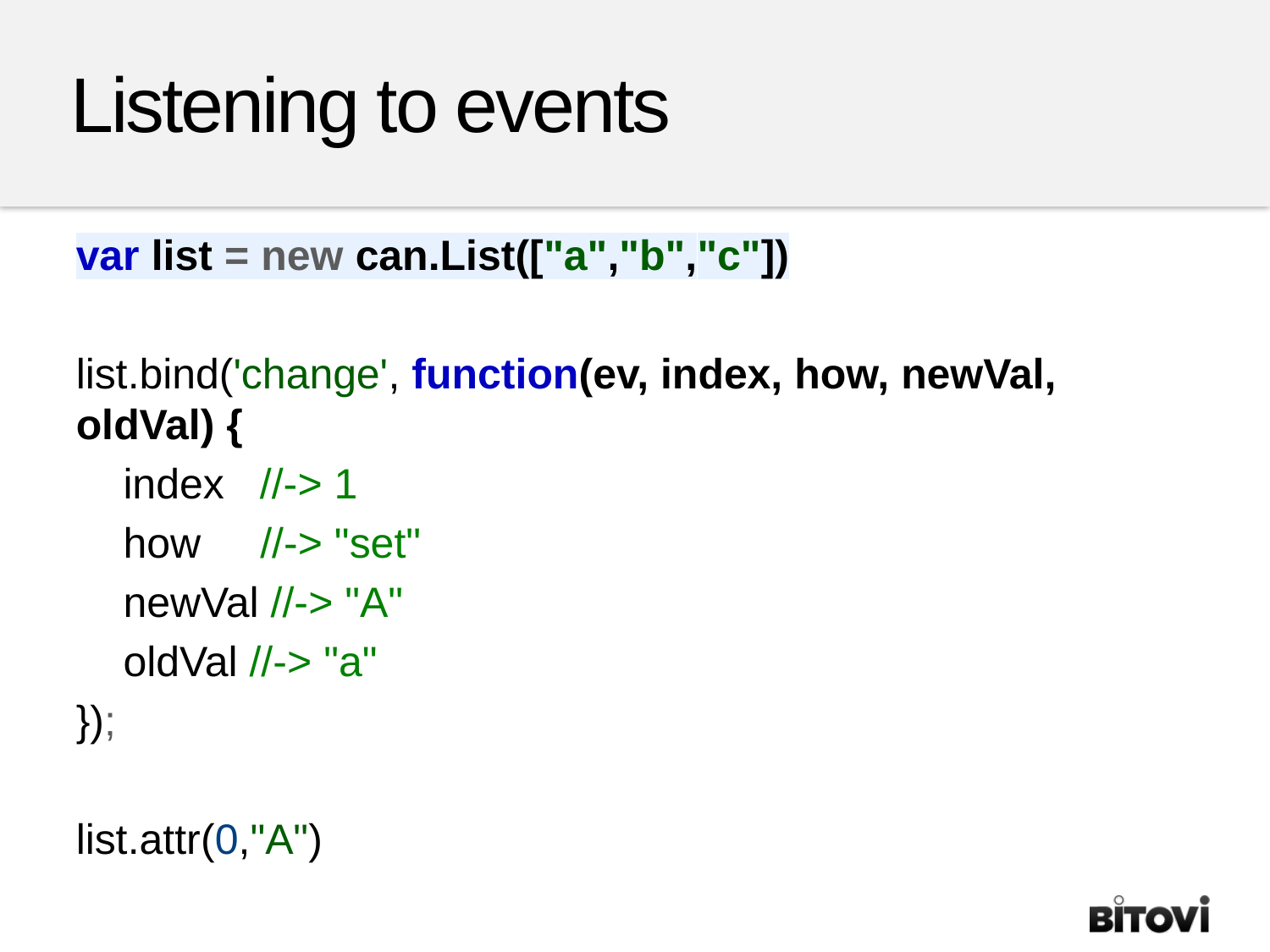

Listening to events
var list = new can.List(["a","b","c"])

list.bind('change', function(ev, index, how, newVal, oldVal) {
    index   //-> 1
    how     //-> "set"
    newVal //-> "A"
    oldVal //-> "a"
});

list.attr(0,"A")